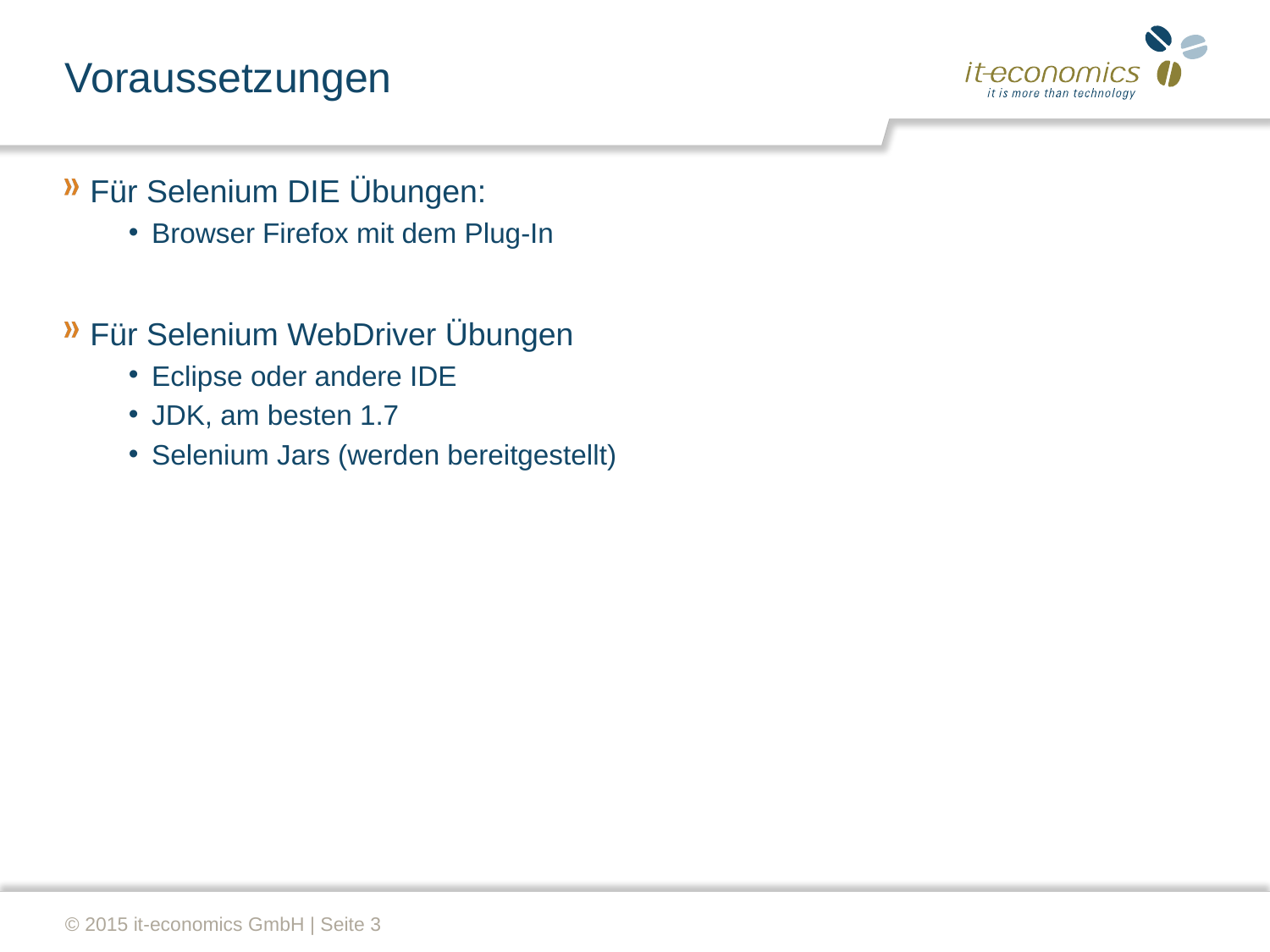

# Voraussetzungen
Für Selenium DIE Übungen:
Browser Firefox mit dem Plug-In

Für Selenium WebDriver Übungen
Eclipse oder andere IDE
JDK, am besten 1.7
Selenium Jars (werden bereitgestellt)

© 2015 it-economics GmbH | Seite 3